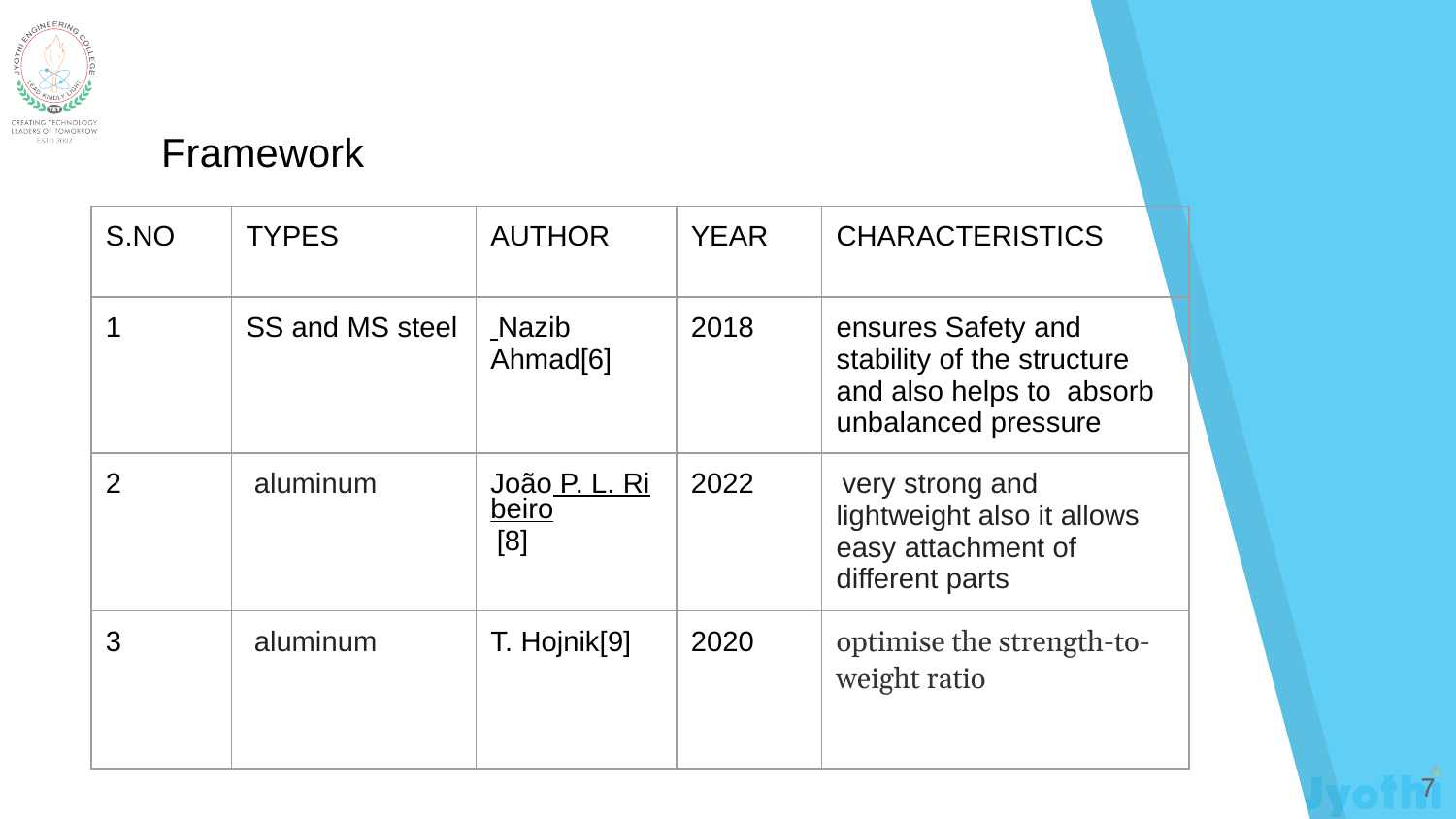

Framework
| S.NO | TYPES | AUTHOR | YEAR | CHARACTERISTICS |
| --- | --- | --- | --- | --- |
| 1 | SS and MS steel | Nazib Ahmad[6] | 2018 | ensures Safety and stability of the structure and also helps to absorb unbalanced pressure |
| 2 | aluminum | João P. L. Ribeiro [8] | 2022 | very strong and lightweight also it allows easy attachment of different parts |
| 3 | aluminum | T. Hojnik[9] | 2020 | optimise the strength-to-weight ratio |
7
7